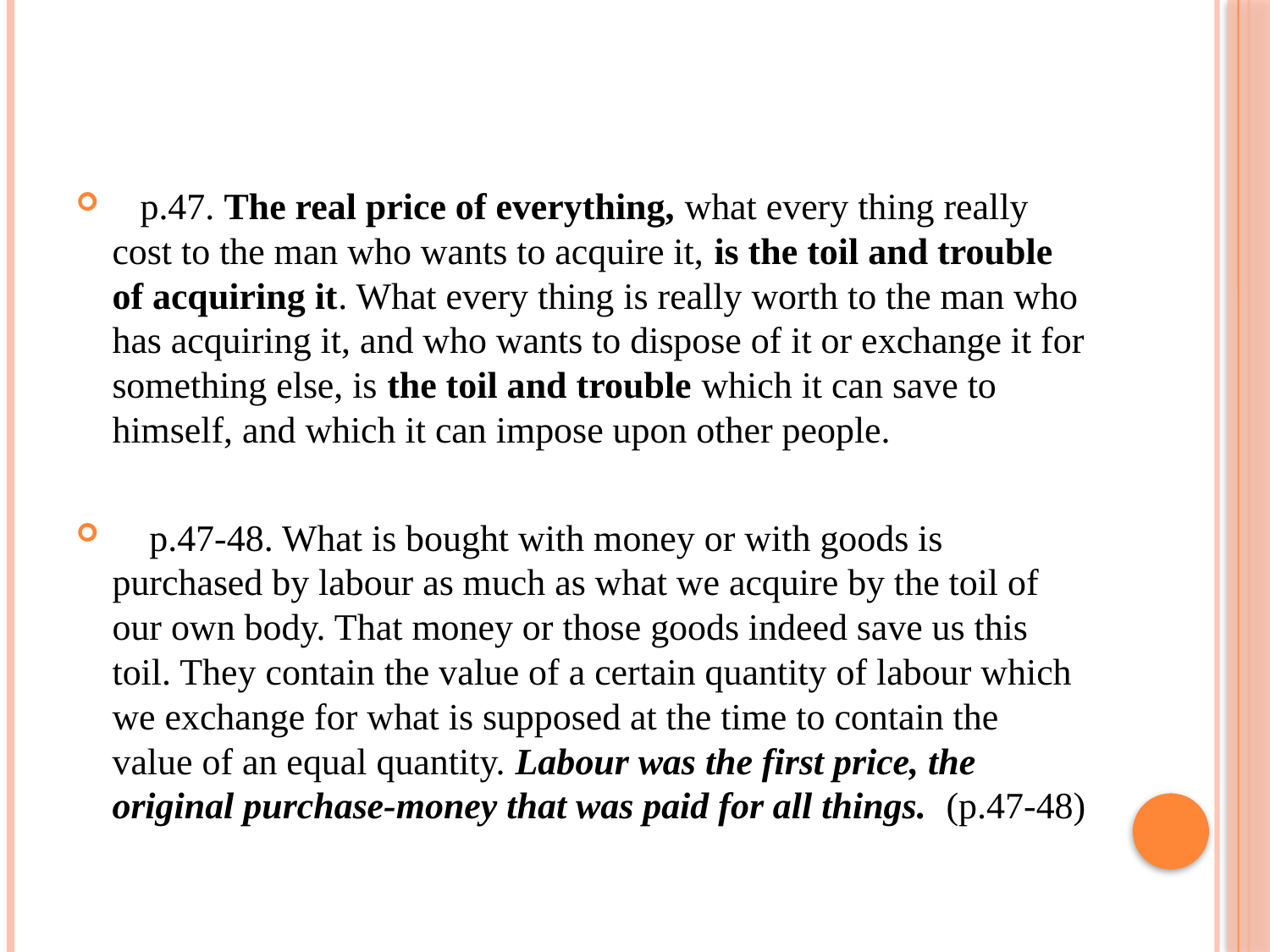

#
   p.47. The real price of everything, what every thing really cost to the man who wants to acquire it, is the toil and trouble of acquiring it. What every thing is really worth to the man who has acquiring it, and who wants to dispose of it or exchange it for something else, is the toil and trouble which it can save to himself, and which it can impose upon other people.

    p.47-48. What is bought with money or with goods is purchased by labour as much as what we acquire by the toil of our own body. That money or those goods indeed save us this toil. They contain the value of a certain quantity of labour which we exchange for what is supposed at the time to contain the value of an equal quantity. Labour was the first price, the original purchase-money that was paid for all things.  (p.47-48)